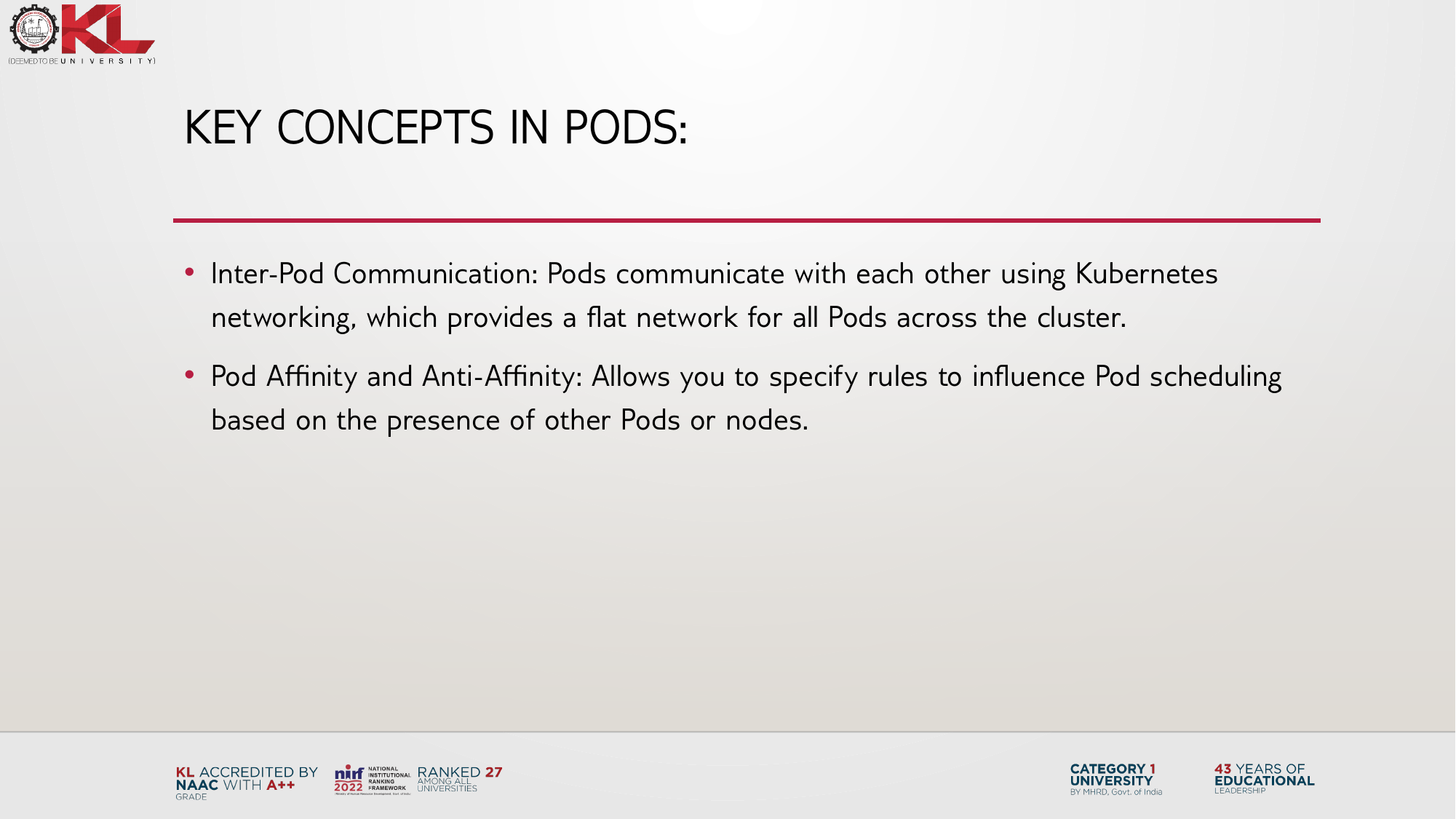

# Key Concepts in Pods:
Inter-Pod Communication: Pods communicate with each other using Kubernetes networking, which provides a flat network for all Pods across the cluster.
Pod Affinity and Anti-Affinity: Allows you to specify rules to influence Pod scheduling based on the presence of other Pods or nodes.